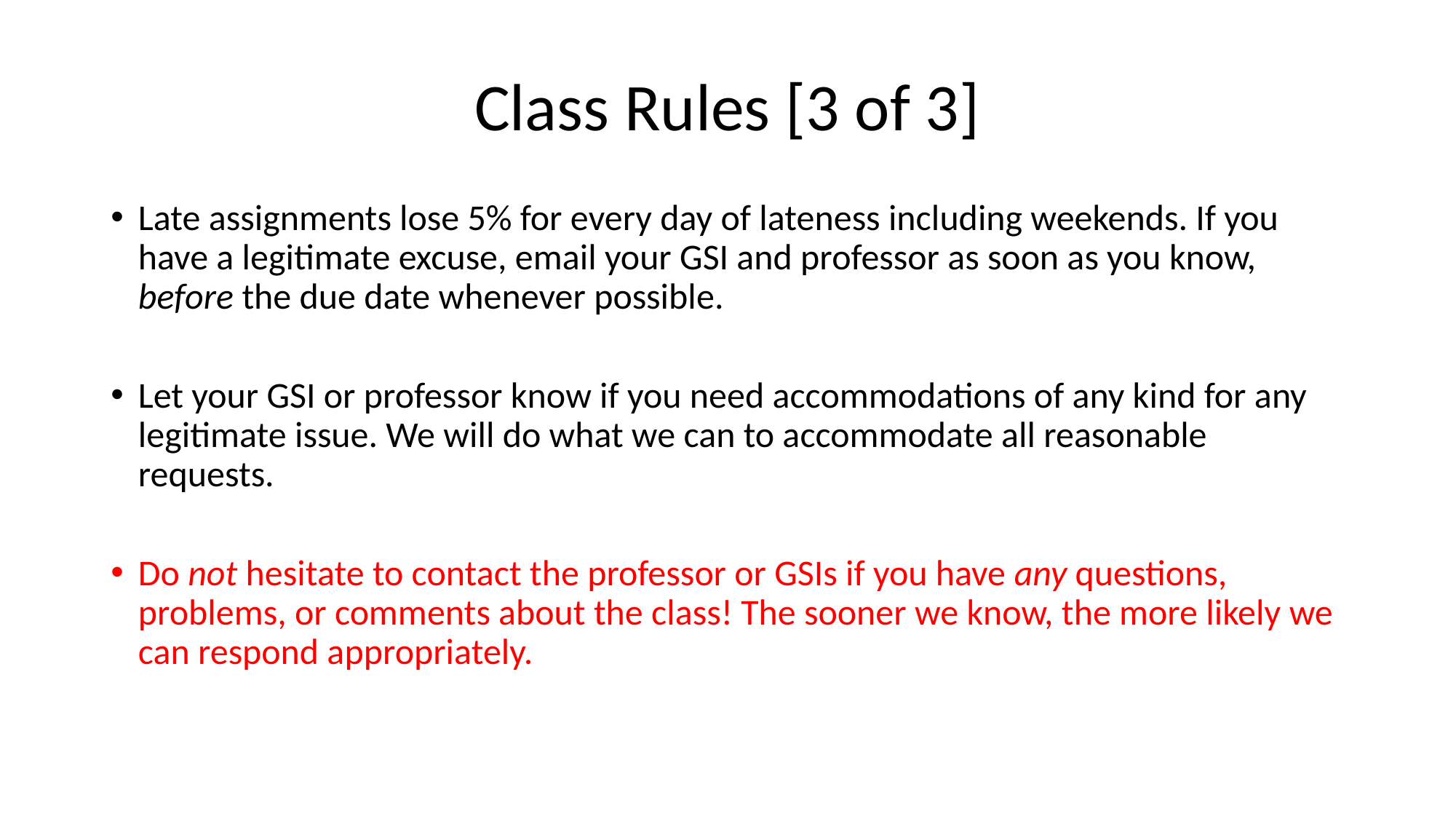

# Class Rules [3 of 3]
Late assignments lose 5% for every day of lateness including weekends. If you have a legitimate excuse, email your GSI and professor as soon as you know, before the due date whenever possible.

Let your GSI or professor know if you need accommodations of any kind for any legitimate issue. We will do what we can to accommodate all reasonable requests.

Do not hesitate to contact the professor or GSIs if you have any questions, problems, or comments about the class! The sooner we know, the more likely we can respond appropriately.